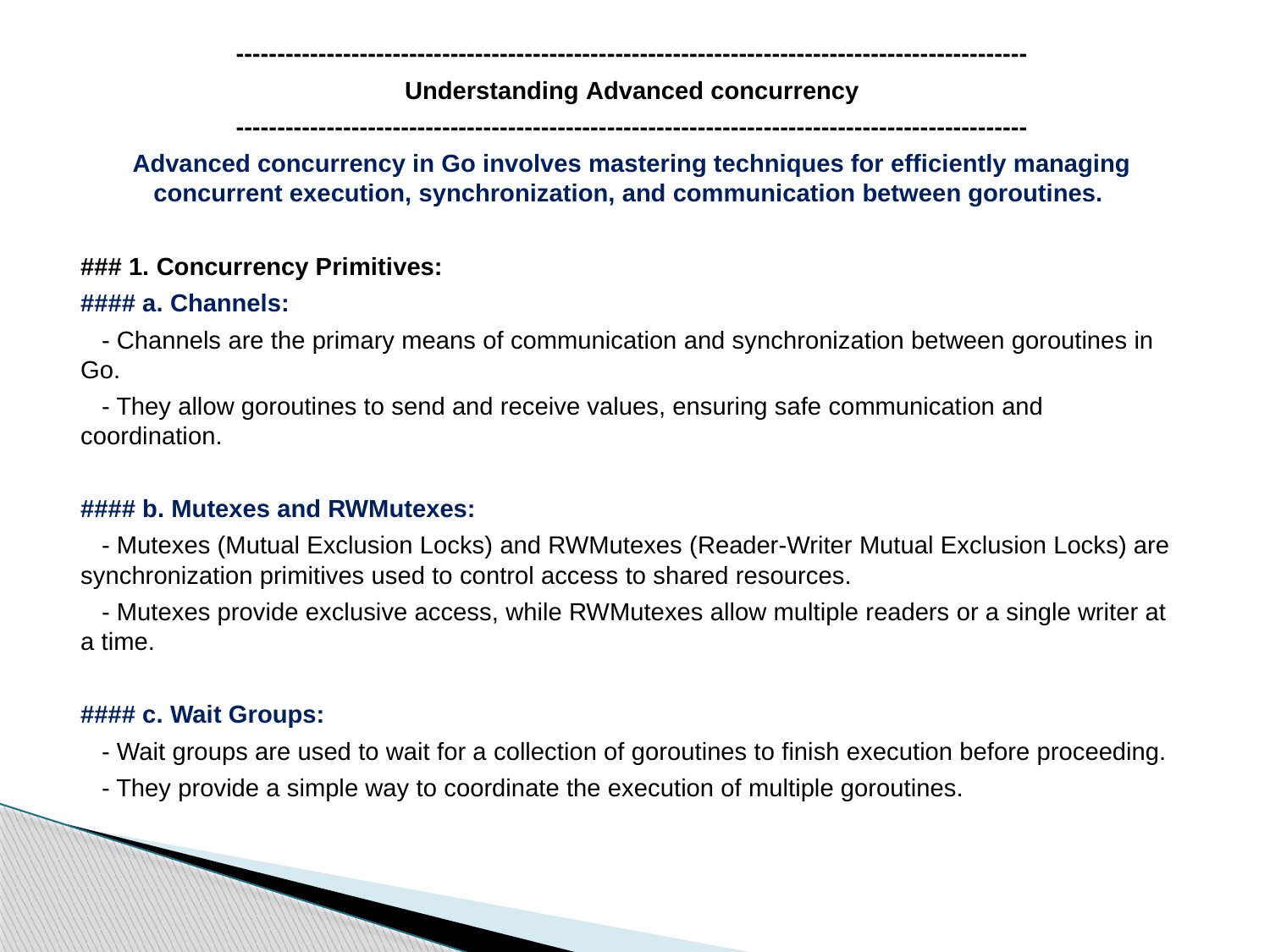

------------------------------------------------------------------------------------------------
Understanding Advanced concurrency
------------------------------------------------------------------------------------------------
Advanced concurrency in Go involves mastering techniques for efficiently managing concurrent execution, synchronization, and communication between goroutines.

### 1. Concurrency Primitives:
#### a. Channels:
   - Channels are the primary means of communication and synchronization between goroutines in Go.
   - They allow goroutines to send and receive values, ensuring safe communication and coordination.

#### b. Mutexes and RWMutexes:
   - Mutexes (Mutual Exclusion Locks) and RWMutexes (Reader-Writer Mutual Exclusion Locks) are synchronization primitives used to control access to shared resources.
   - Mutexes provide exclusive access, while RWMutexes allow multiple readers or a single writer at a time.

#### c. Wait Groups:
   - Wait groups are used to wait for a collection of goroutines to finish execution before proceeding.
   - They provide a simple way to coordinate the execution of multiple goroutines.